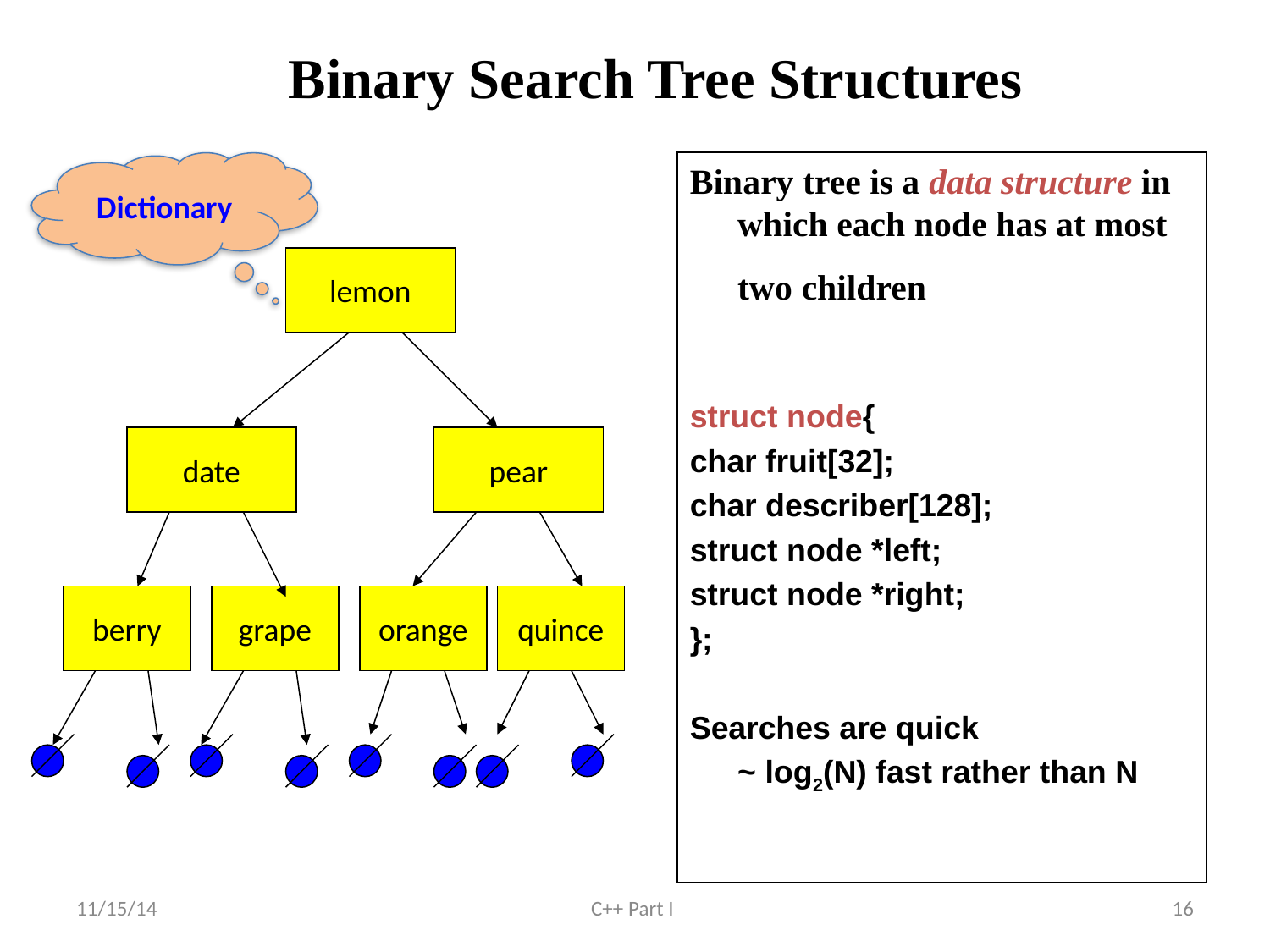

Binary Search Tree Structures
Dictionary
Binary tree is a data structure in which each node has at most two children

struct node{
char fruit[32];
char describer[128];
struct node *left;
struct node *right;
};

Searches are quick
	~ log2(N) fast rather than N

lemon

date
pear

berry
grape
orange
quince

11/15/14
C++ Part I
16